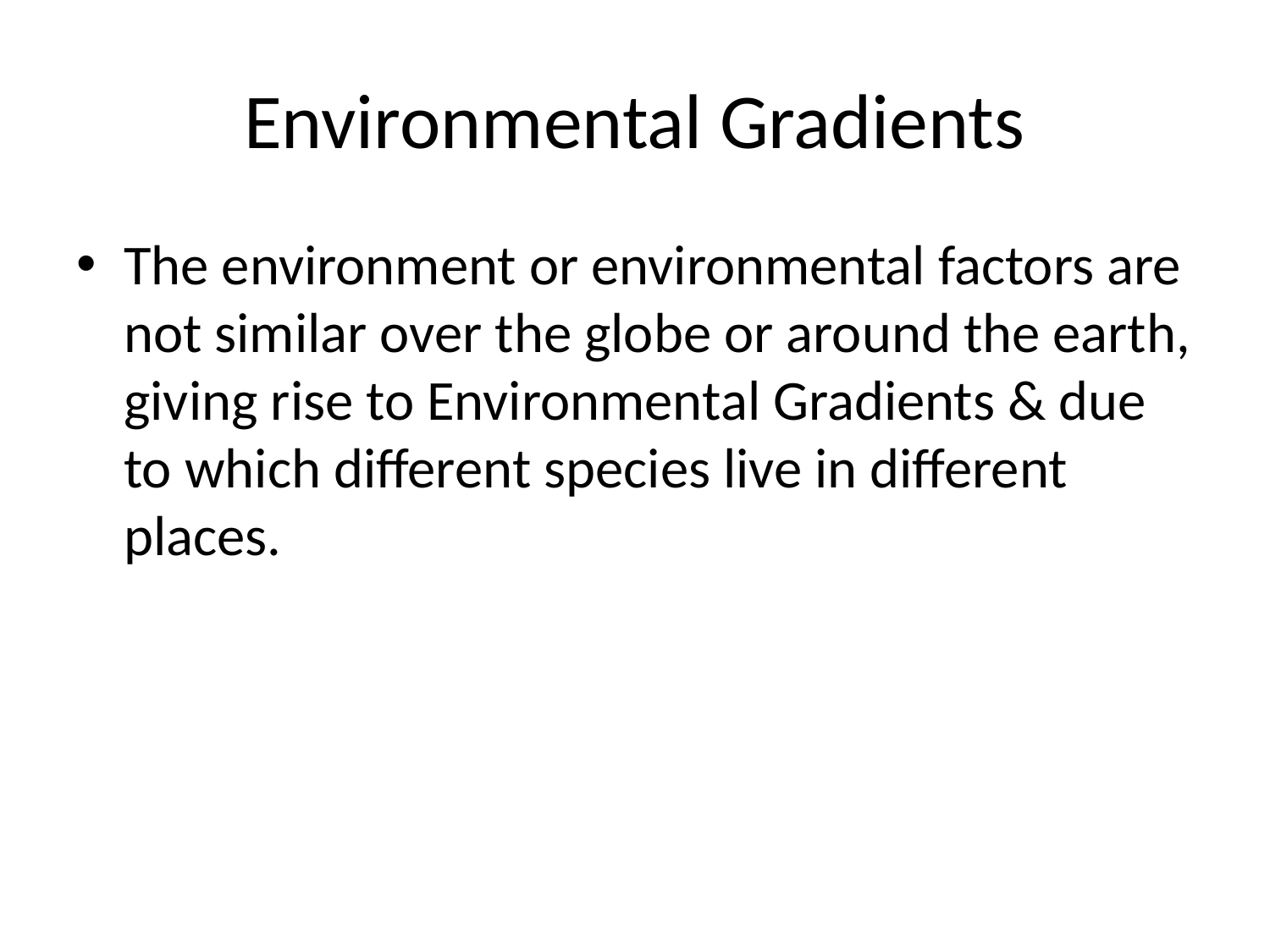

# Environmental Gradients
The environment or environmental factors are not similar over the globe or around the earth, giving rise to Environmental Gradients & due to which different species live in different places.